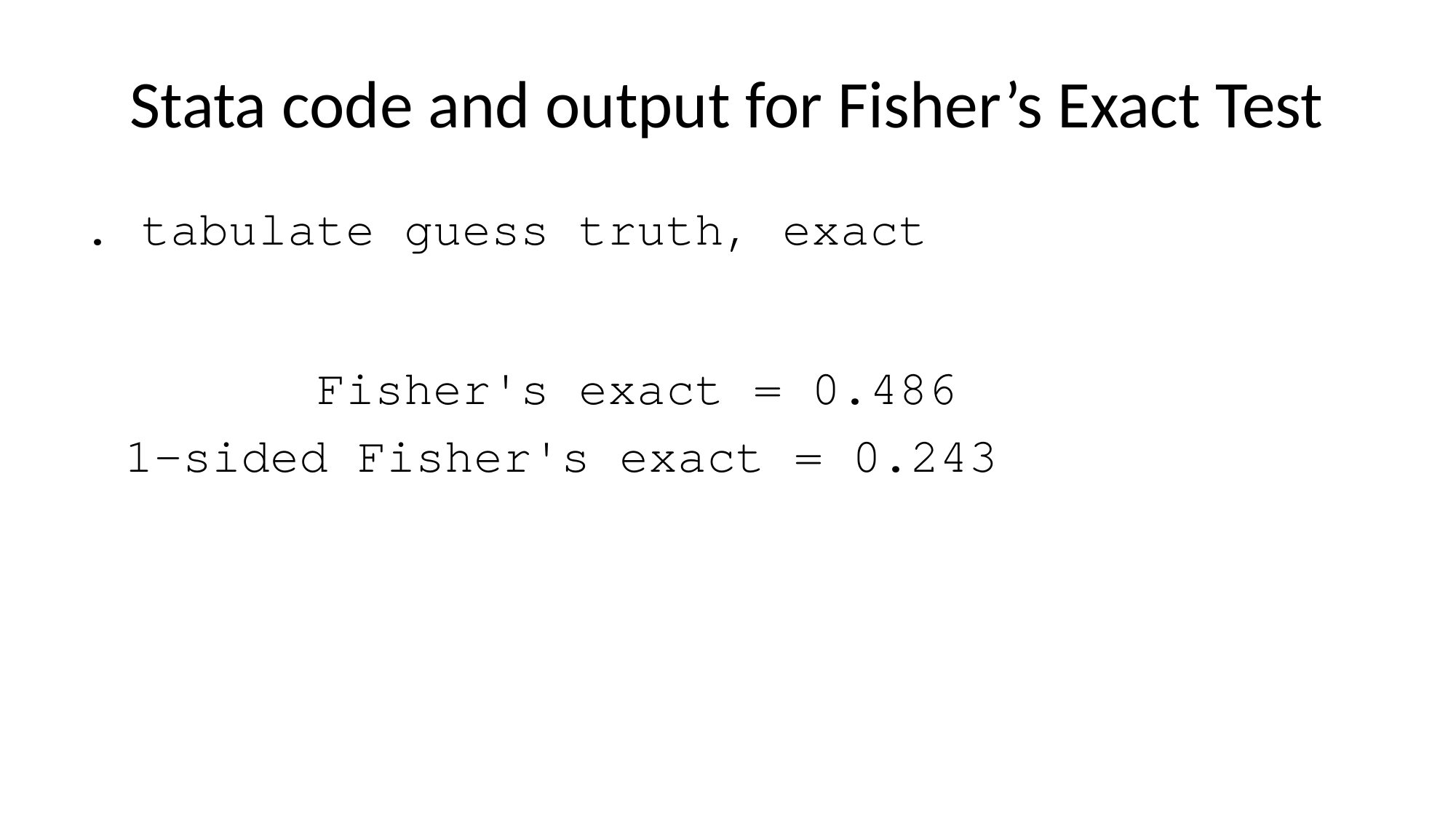

# Stata code and output for Fisher’s Exact Test
. tabulate guess truth, exact

        Fisher's exact = 0.486
1-sided Fisher's exact = 0.243